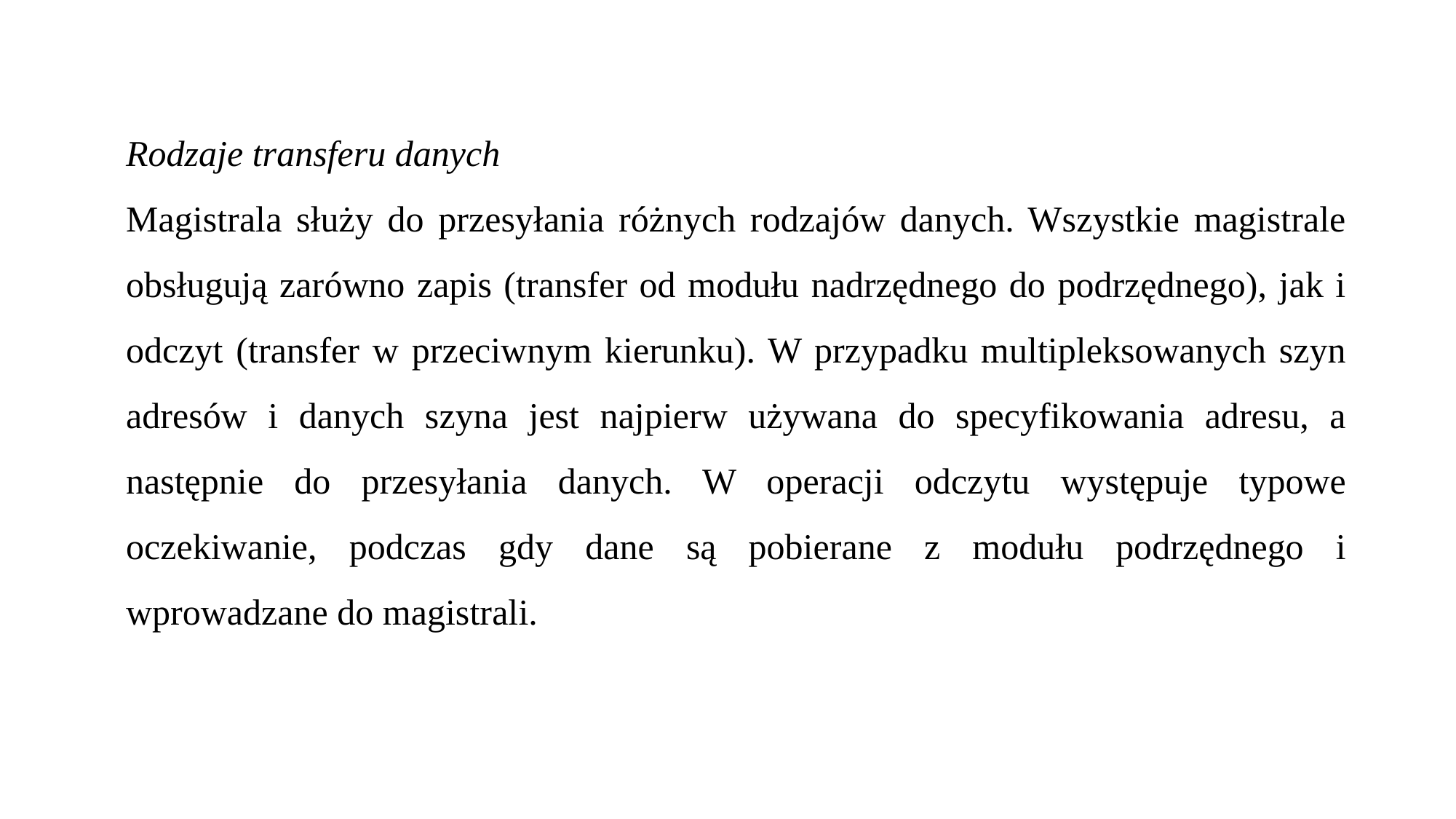

Rodzaje transferu danych
Magistrala służy do przesyłania różnych rodzajów danych. Wszystkie magistrale obsługują zarówno zapis (transfer od modułu nadrzędnego do podrzędnego), jak i odczyt (transfer w przeciwnym kierunku). W przypadku multipleksowanych szyn adresów i danych szyna jest najpierw używana do specyfikowania adresu, a następnie do przesyłania danych. W operacji odczytu występuje typowe oczekiwanie, podczas gdy dane są pobierane z modułu podrzędnego i wprowadzane do magistrali.